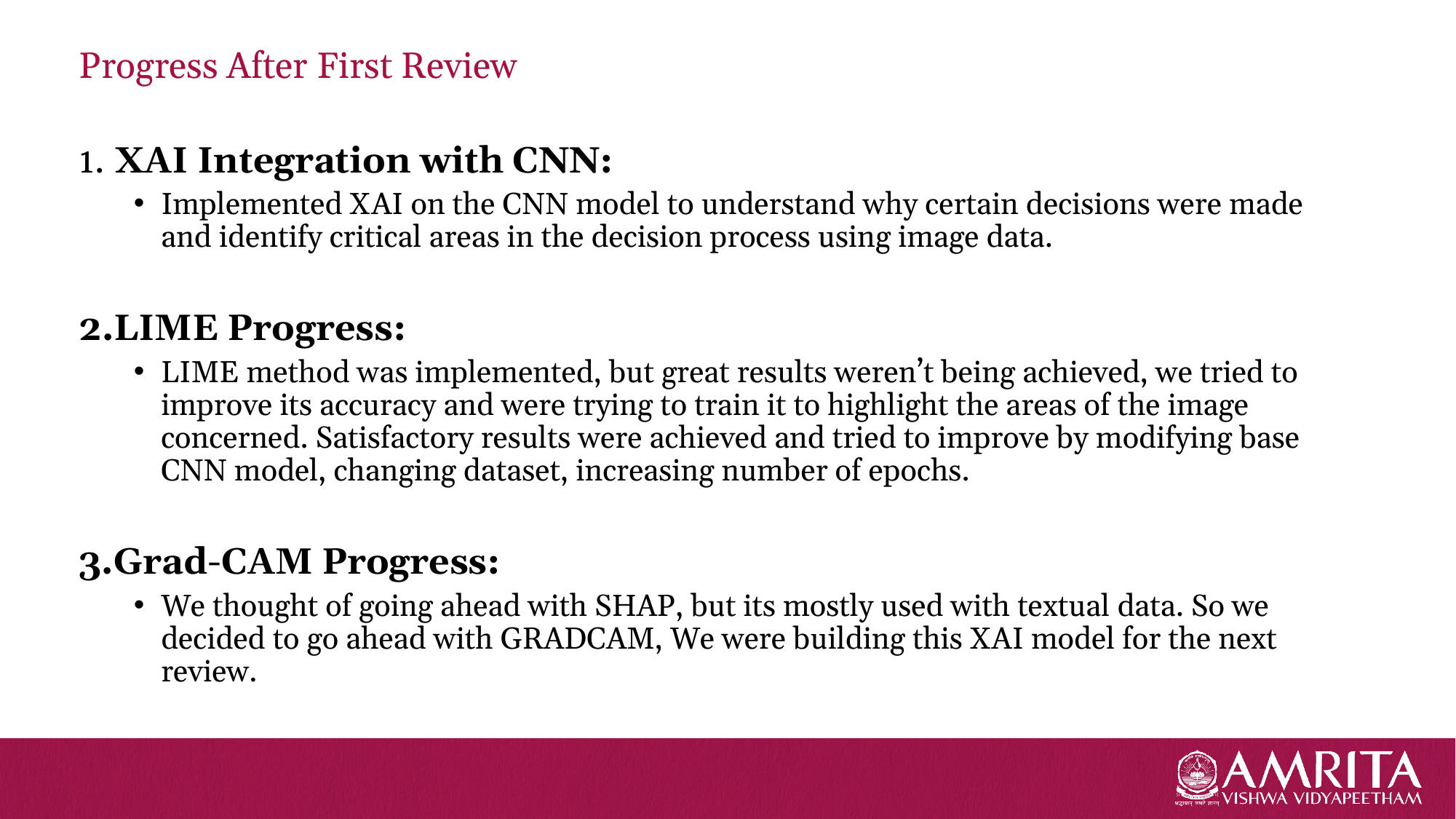

# Progress After First Review
 XAI Integration with CNN:
Implemented XAI on the CNN model to understand why certain decisions were made and identify critical areas in the decision process using image data.

LIME Progress:
LIME method was implemented, but great results weren’t being achieved, we tried to improve its accuracy and were trying to train it to highlight the areas of the image concerned. Satisfactory results were achieved and tried to improve by modifying base CNN model, changing dataset, increasing number of epochs.

Grad-CAM Progress:
We thought of going ahead with SHAP, but its mostly used with textual data. So we decided to go ahead with GRADCAM, We were building this XAI model for the next review.